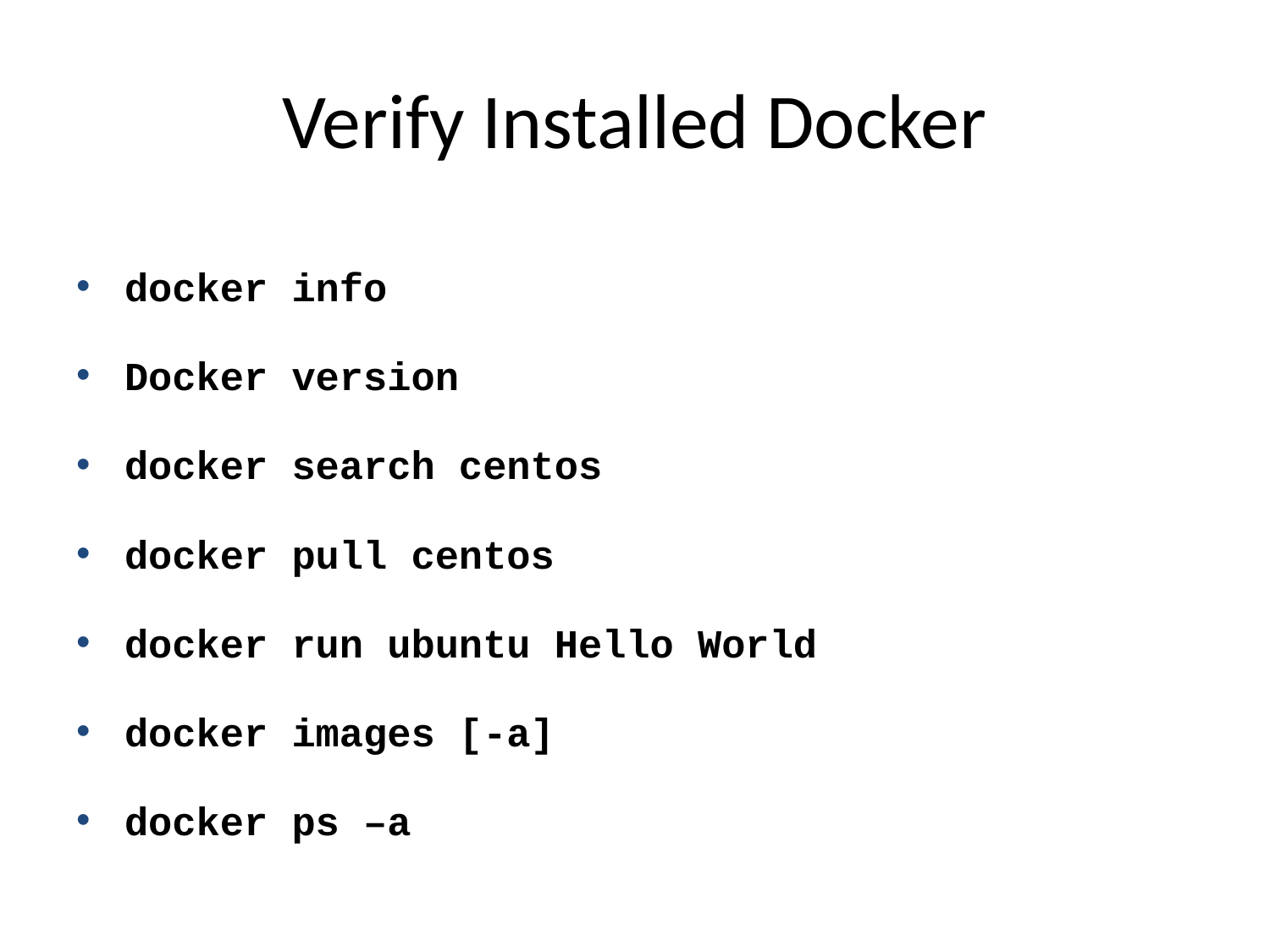

# Verify Installed Docker
docker info
Docker version
docker search centos
docker pull centos
docker run ubuntu Hello World
docker images [-a]
docker ps –a